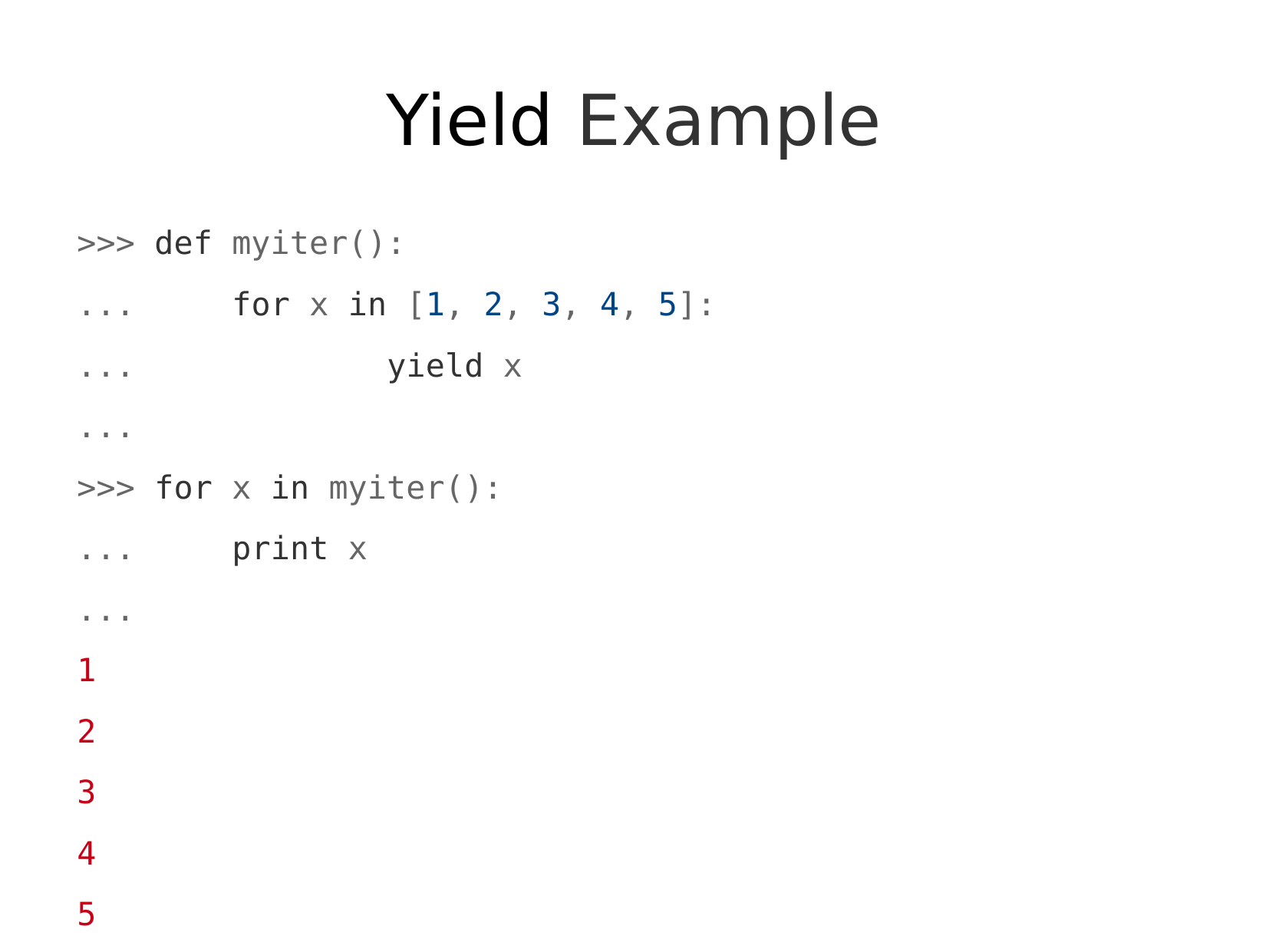

>>> def myiter():
...     for x in [1, 2, 3, 4, 5]:
...             yield x
...
>>> for x in myiter():
...     print x
...
1
2
3
4
5

Yield Example